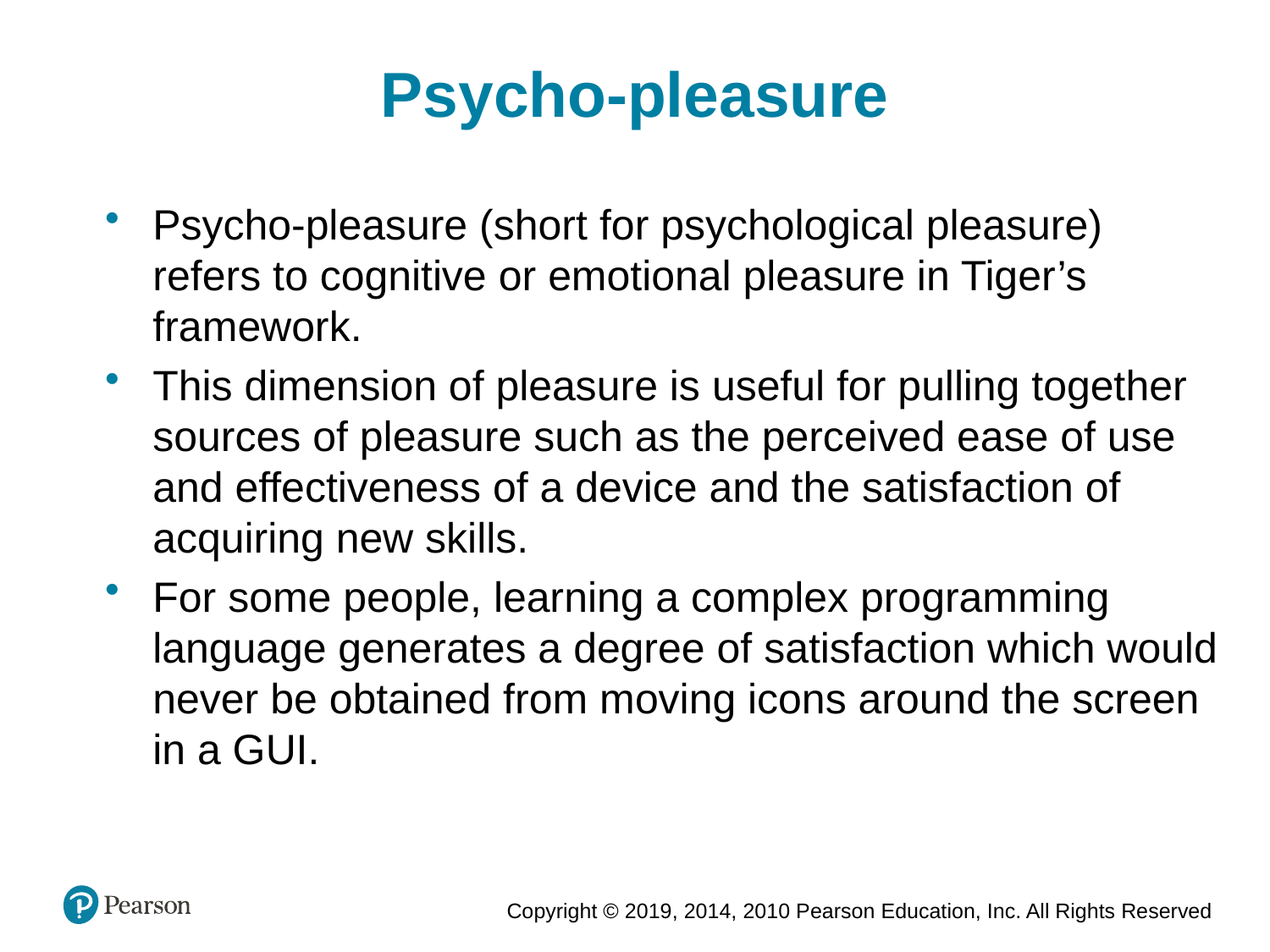

Psycho-pleasure
Psycho-pleasure (short for psychological pleasure) refers to cognitive or emotional pleasure in Tiger’s framework.
This dimension of pleasure is useful for pulling together sources of pleasure such as the perceived ease of use and effectiveness of a device and the satisfaction of acquiring new skills.
For some people, learning a complex programming language generates a degree of satisfaction which would never be obtained from moving icons around the screen in a GUI.